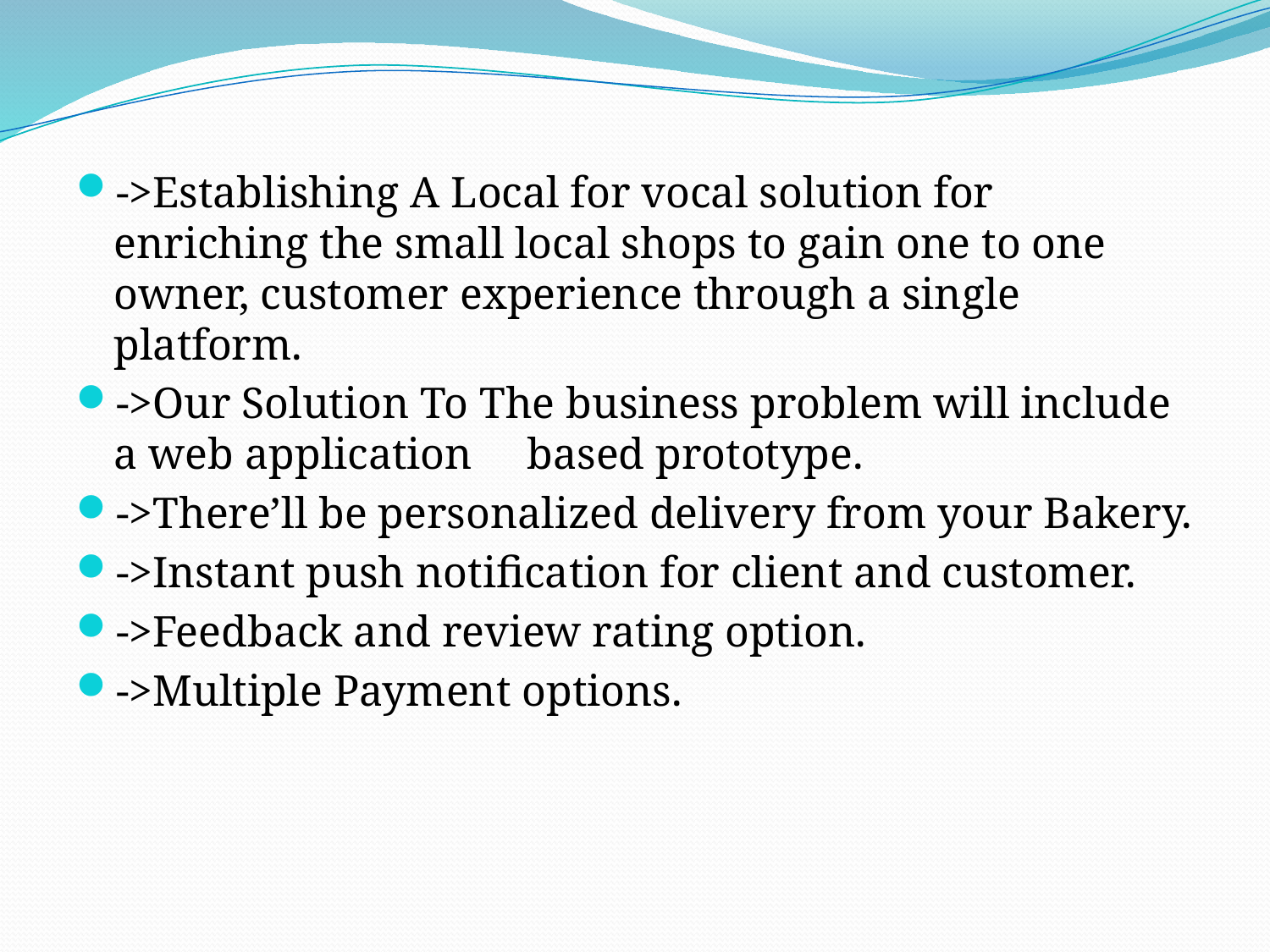

->Establishing A Local for vocal solution for enriching the small local shops to gain one to one owner, customer experience through a single platform.
->Our Solution To The business problem will include a web application     based prototype.
->There’ll be personalized delivery from your Bakery.
->Instant push notification for client and customer.
->Feedback and review rating option.
->Multiple Payment options.